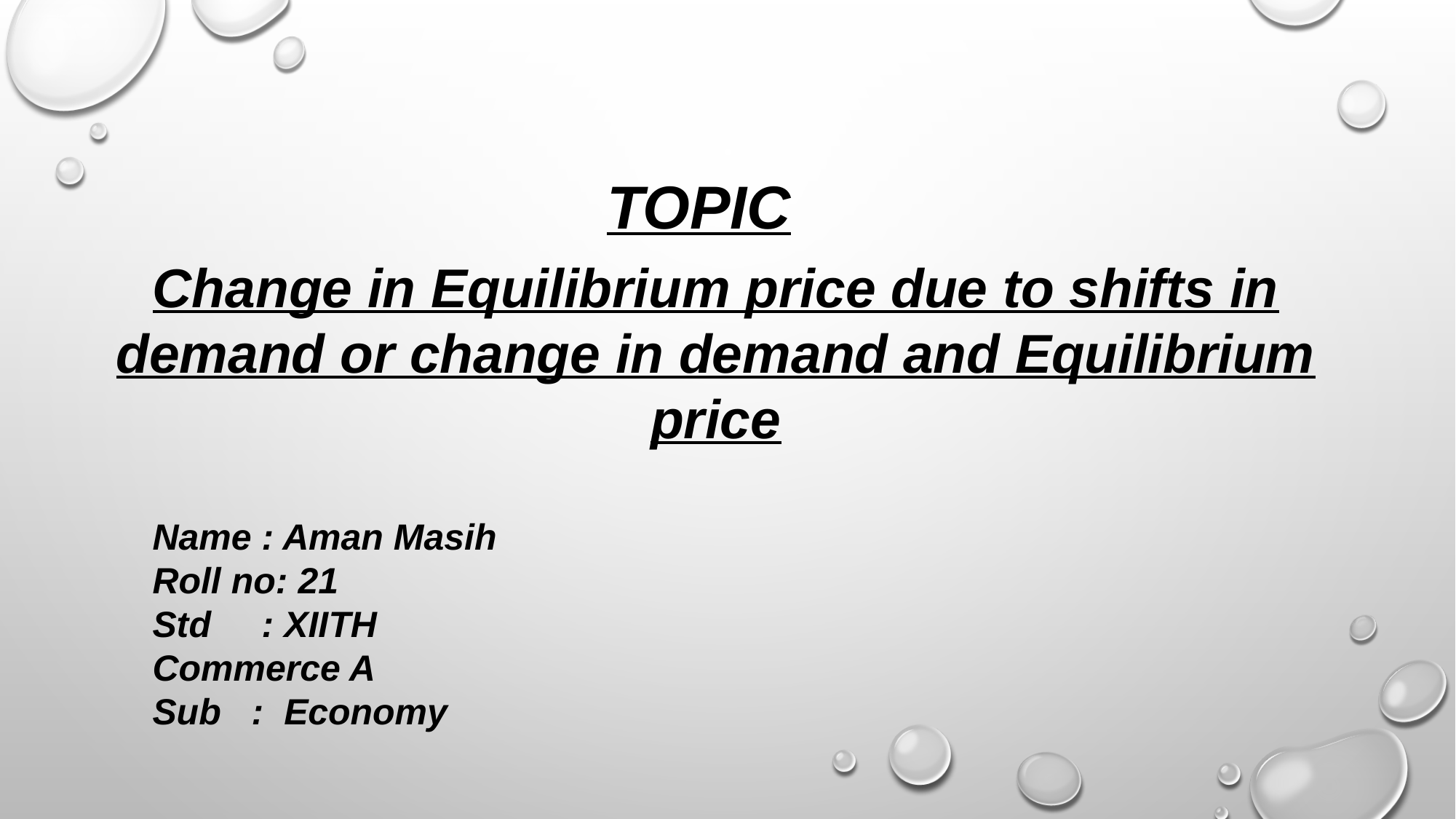

TOPIC
Change in Equilibrium price due to shifts in demand or change in demand and Equilibrium price
Name : Aman Masih
Roll no: 21
Std     : XIITH Commerce A
Sub   :  Economy